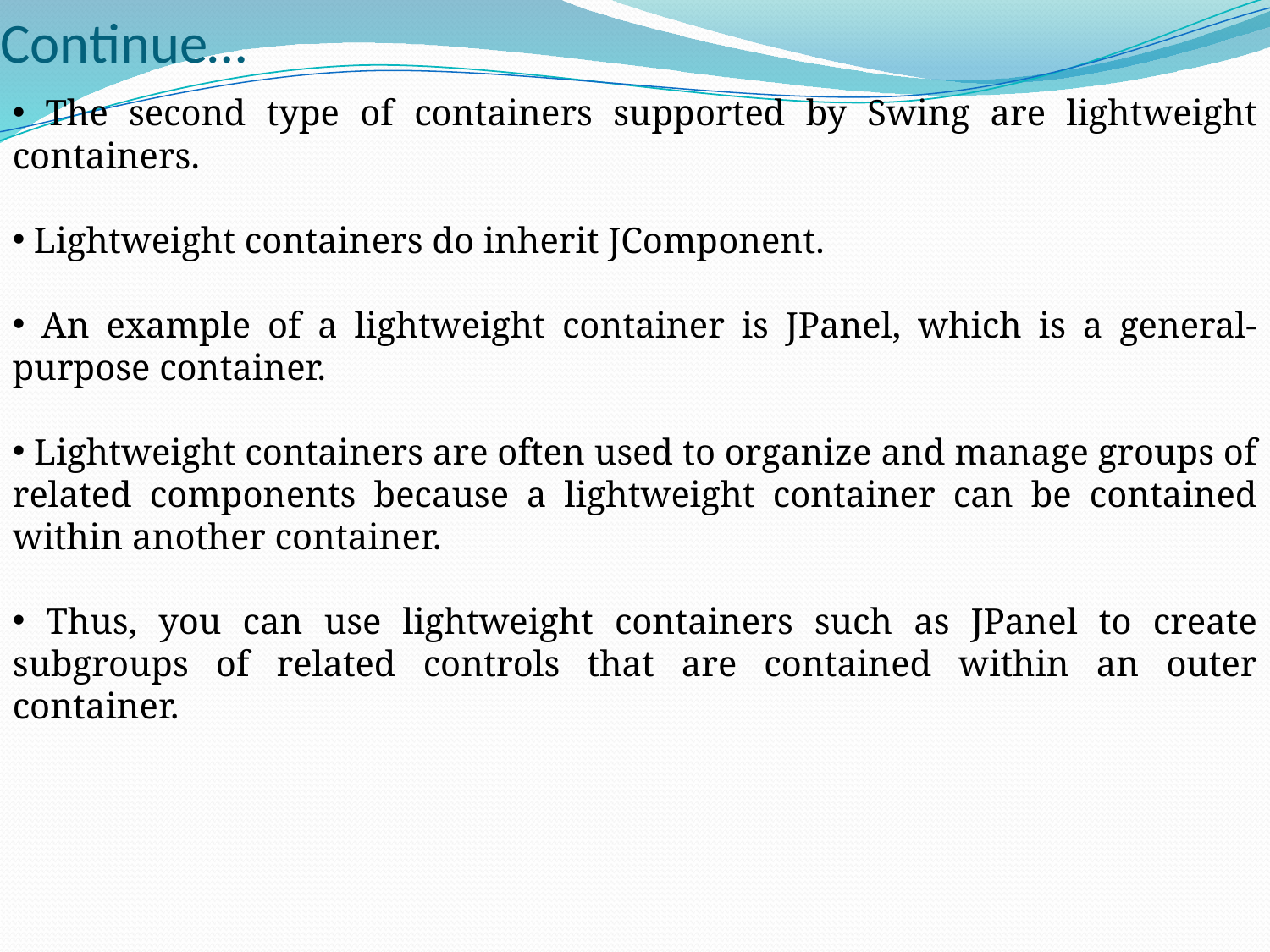

# Continue…
 The second type of containers supported by Swing are lightweight containers.

 Lightweight containers do inherit JComponent.

 An example of a lightweight container is JPanel, which is a general-purpose container.

 Lightweight containers are often used to organize and manage groups of related components because a lightweight container can be contained within another container.

 Thus, you can use lightweight containers such as JPanel to create subgroups of related controls that are contained within an outer container.